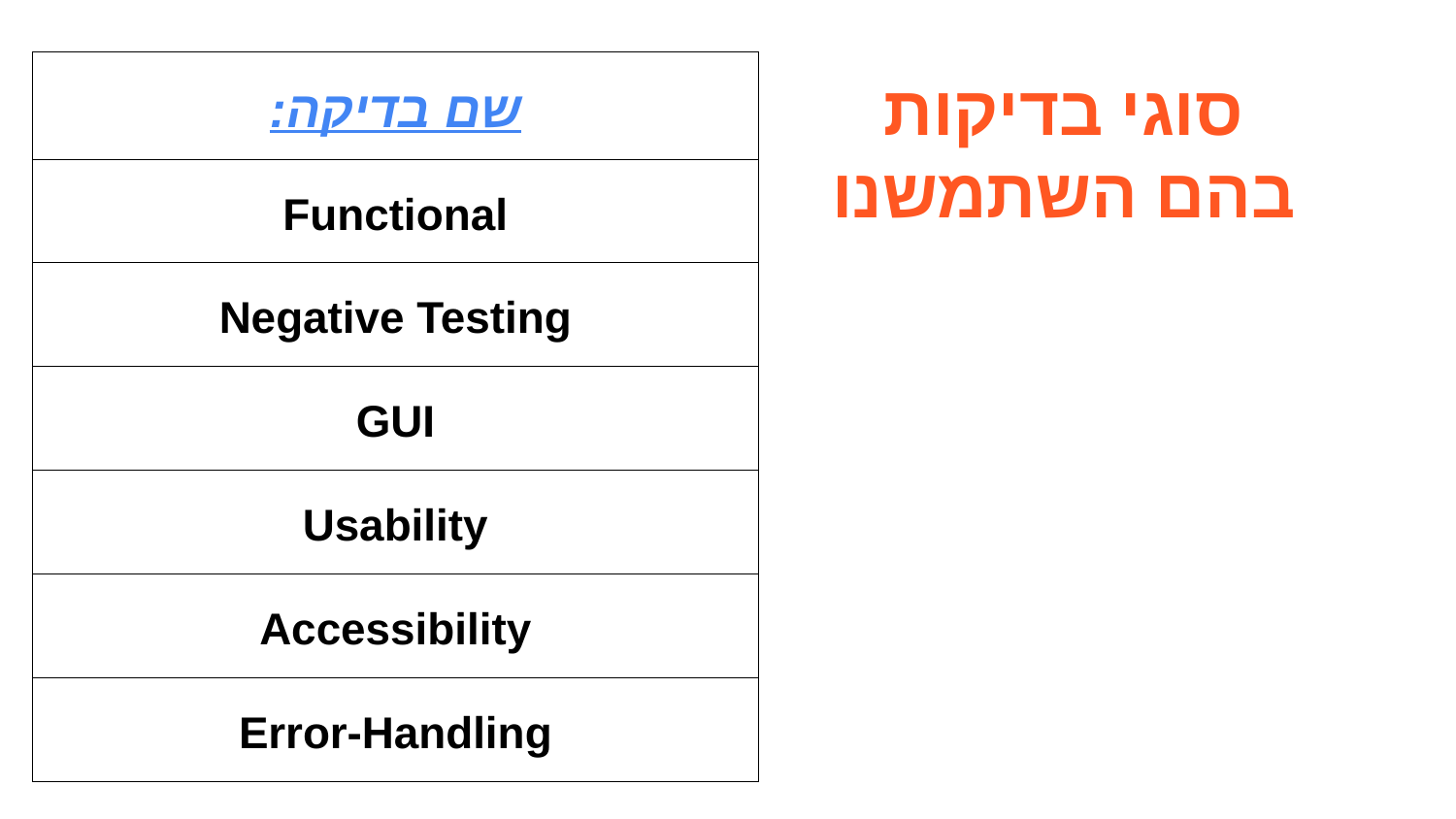

| שם בדיקה: |
| --- |
| Functional |
| Negative Testing |
| GUI |
| Usability |
| Accessibility |
| Error-Handling |
# סוגי בדיקות בהם השתמשנו